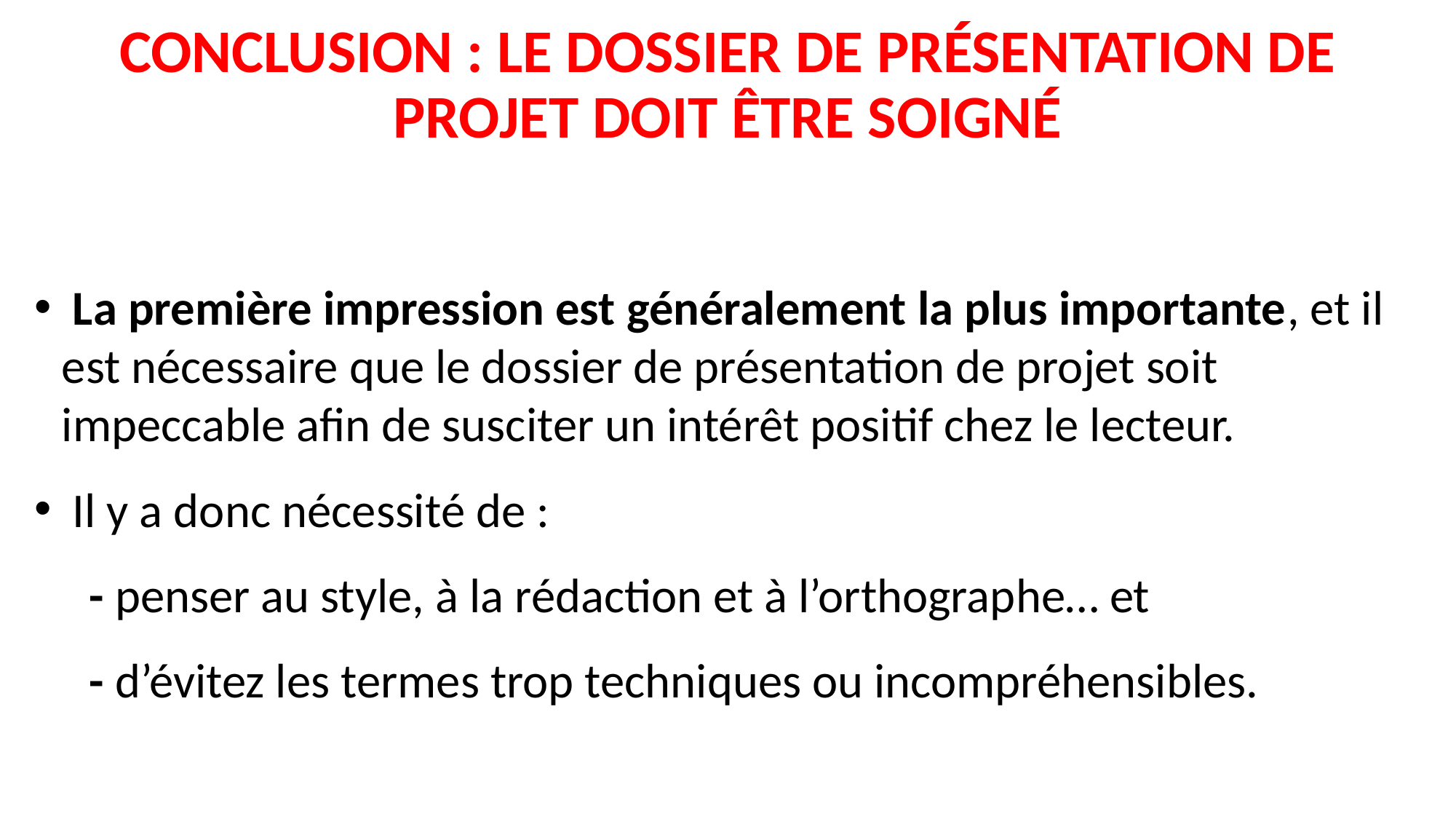

# CONCLUSION : Le dossier de présentation de projet doit être soigné
 La première impression est généralement la plus importante, et il est nécessaire que le dossier de présentation de projet soit impeccable afin de susciter un intérêt positif chez le lecteur.
 Il y a donc nécessité de :
- penser au style, à la rédaction et à l’orthographe… et
- d’évitez les termes trop techniques ou incompréhensibles.